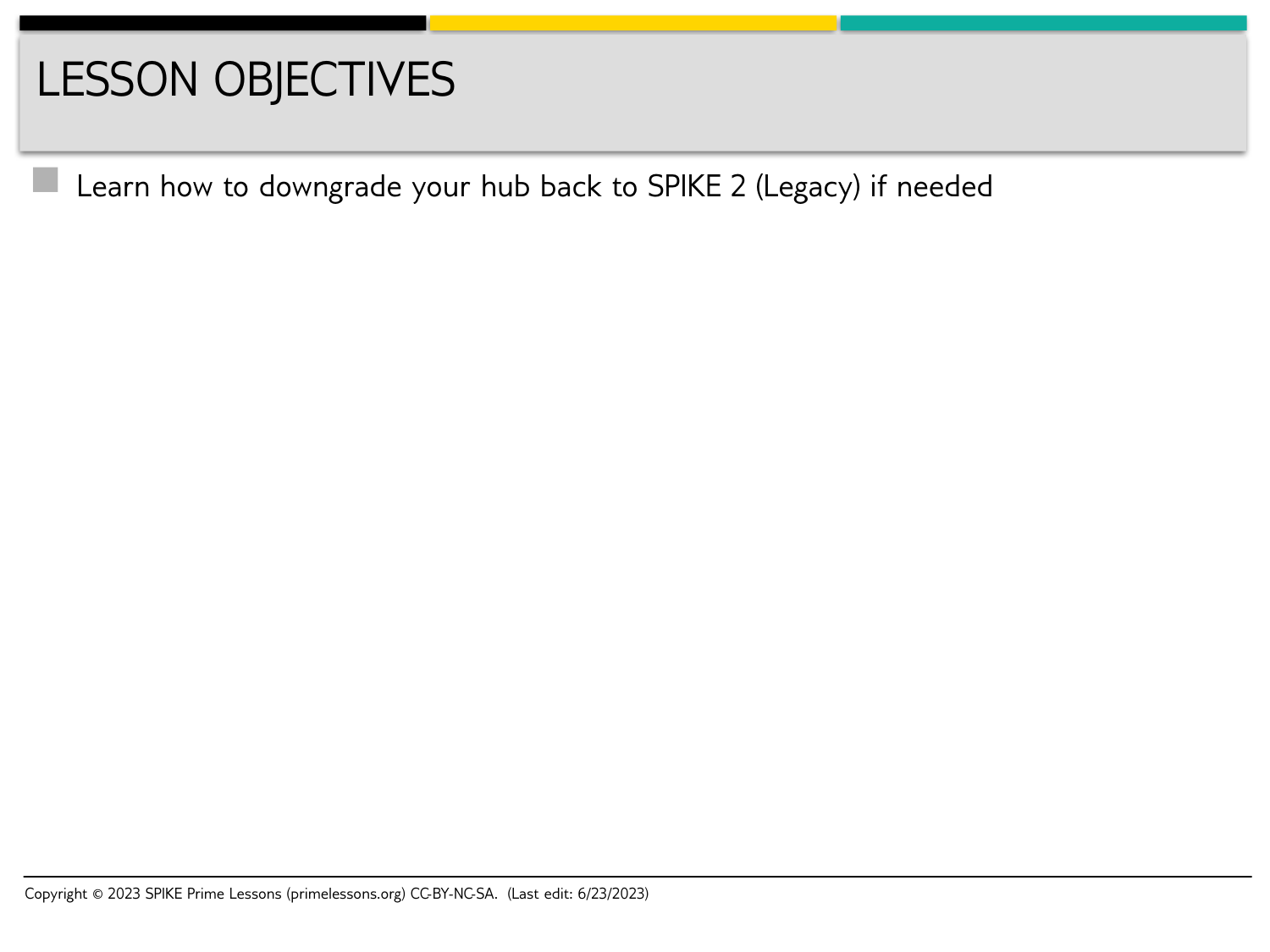

# Lesson Objectives
Learn how to downgrade your hub back to SPIKE 2 (Legacy) if needed
Copyright © 2023 SPIKE Prime Lessons (primelessons.org) CC-BY-NC-SA.  (Last edit: 6/23/2023)